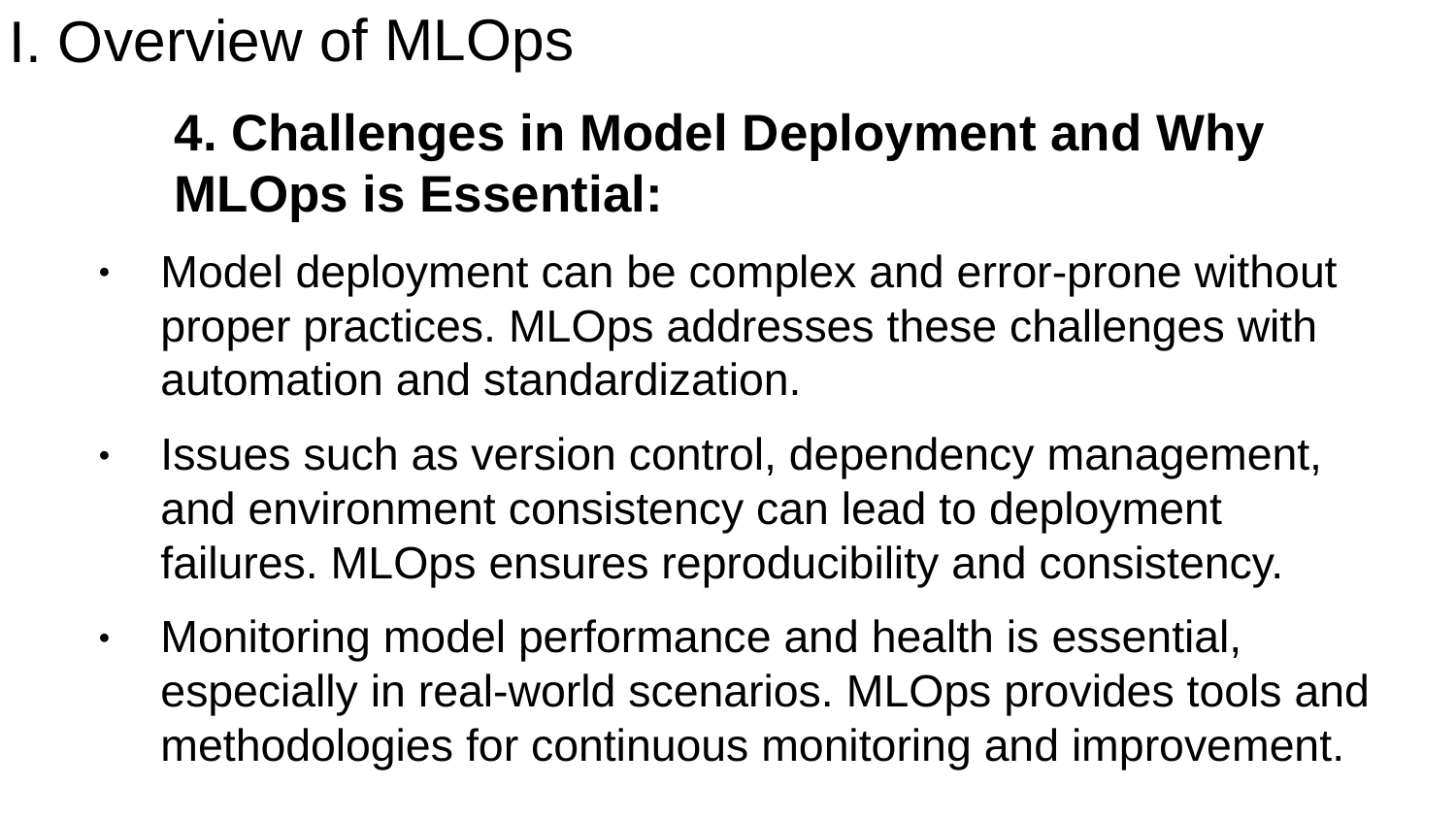

I. Overview of MLOps
4. Challenges in Model Deployment and Why MLOps is Essential:
Model deployment can be complex and error-prone without proper practices. MLOps addresses these challenges with automation and standardization.
Issues such as version control, dependency management, and environment consistency can lead to deployment failures. MLOps ensures reproducibility and consistency.
Monitoring model performance and health is essential, especially in real-world scenarios. MLOps provides tools and methodologies for continuous monitoring and improvement.